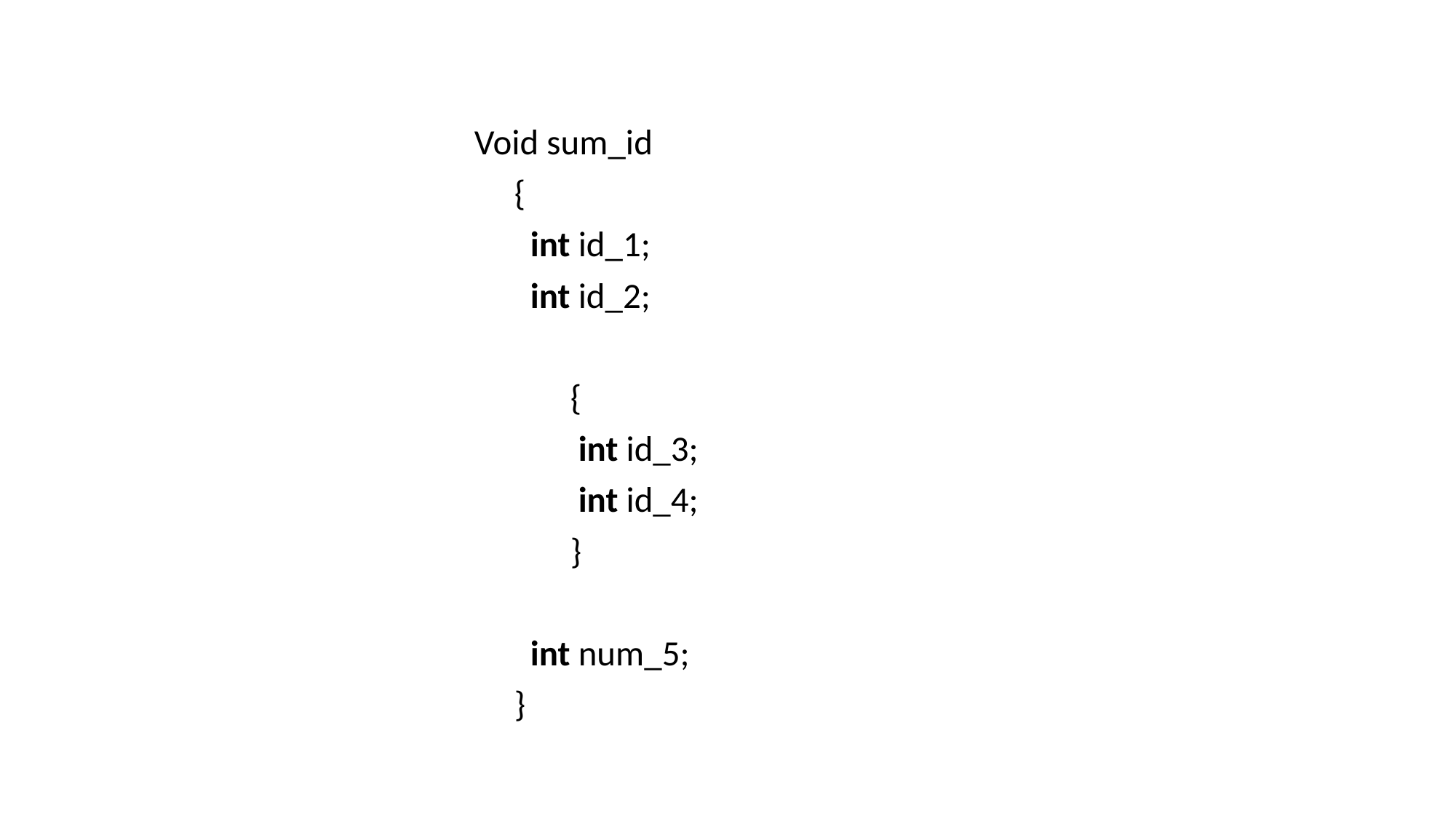

Void sum_id
     {
       int id_1;
       int id_2;

            {
             int id_3;
             int id_4;
            }

       int num_5;
     }